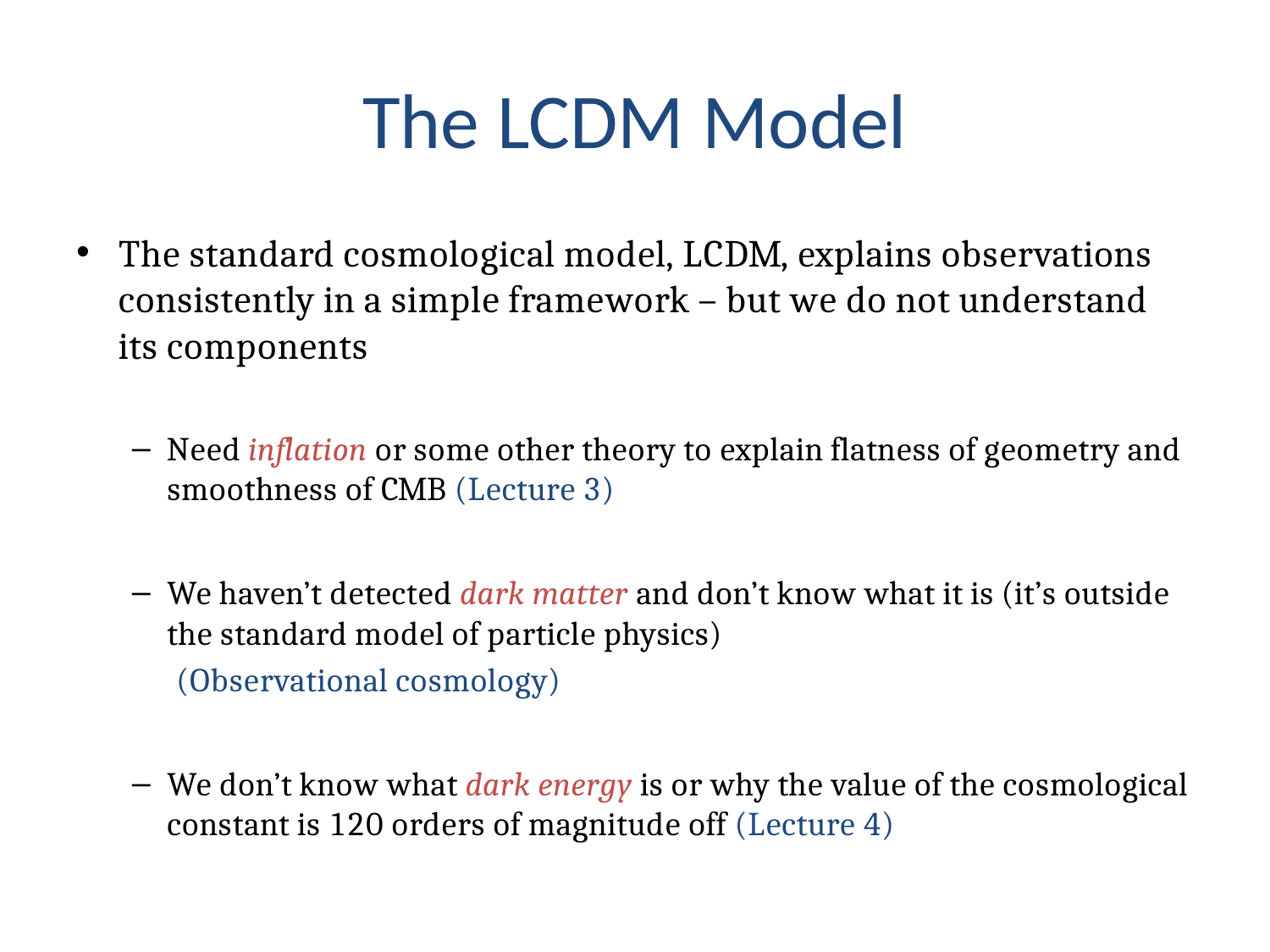

# The LCDM Model
The standard cosmological model, LCDM, explains observations consistently in a simple framework – but we do not understand its components

Need inflation or some other theory to explain flatness of geometry and smoothness of CMB (Lecture 3)

We haven’t detected dark matter and don’t know what it is (it’s outside the standard model of particle physics)
      (Observational cosmology)

We don’t know what dark energy is or why the value of the cosmological constant is 120 orders of magnitude off (Lecture 4)